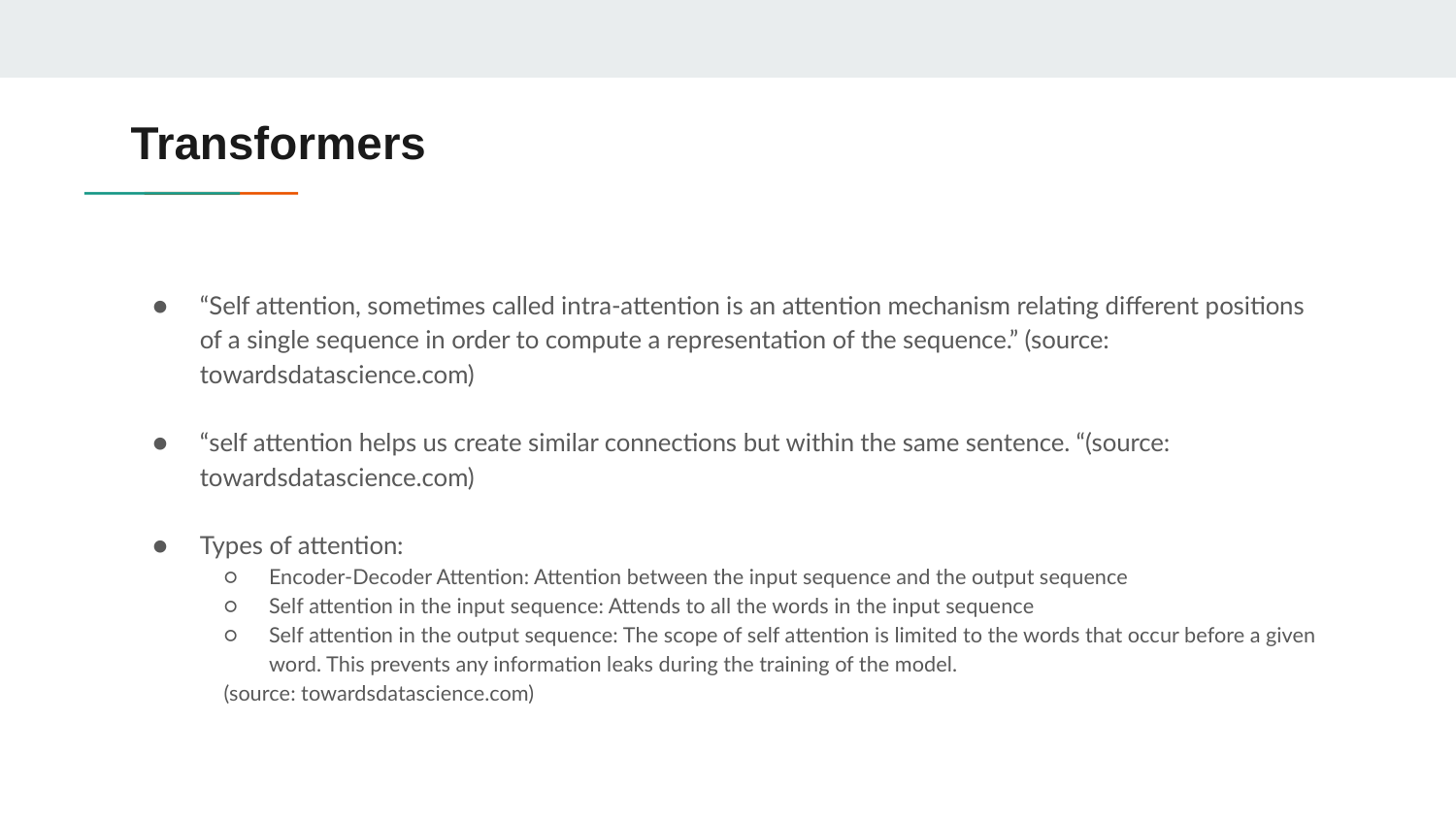

# Transformers
“Self attention, sometimes called intra-attention is an attention mechanism relating different positions of a single sequence in order to compute a representation of the sequence.” (source: towardsdatascience.com)

“self attention helps us create similar connections but within the same sentence. “(source: towardsdatascience.com)

Types of attention:
Encoder-Decoder Attention: Attention between the input sequence and the output sequence
Self attention in the input sequence: Attends to all the words in the input sequence
Self attention in the output sequence: The scope of self attention is limited to the words that occur before a given word. This prevents any information leaks during the training of the model.
(source: towardsdatascience.com)